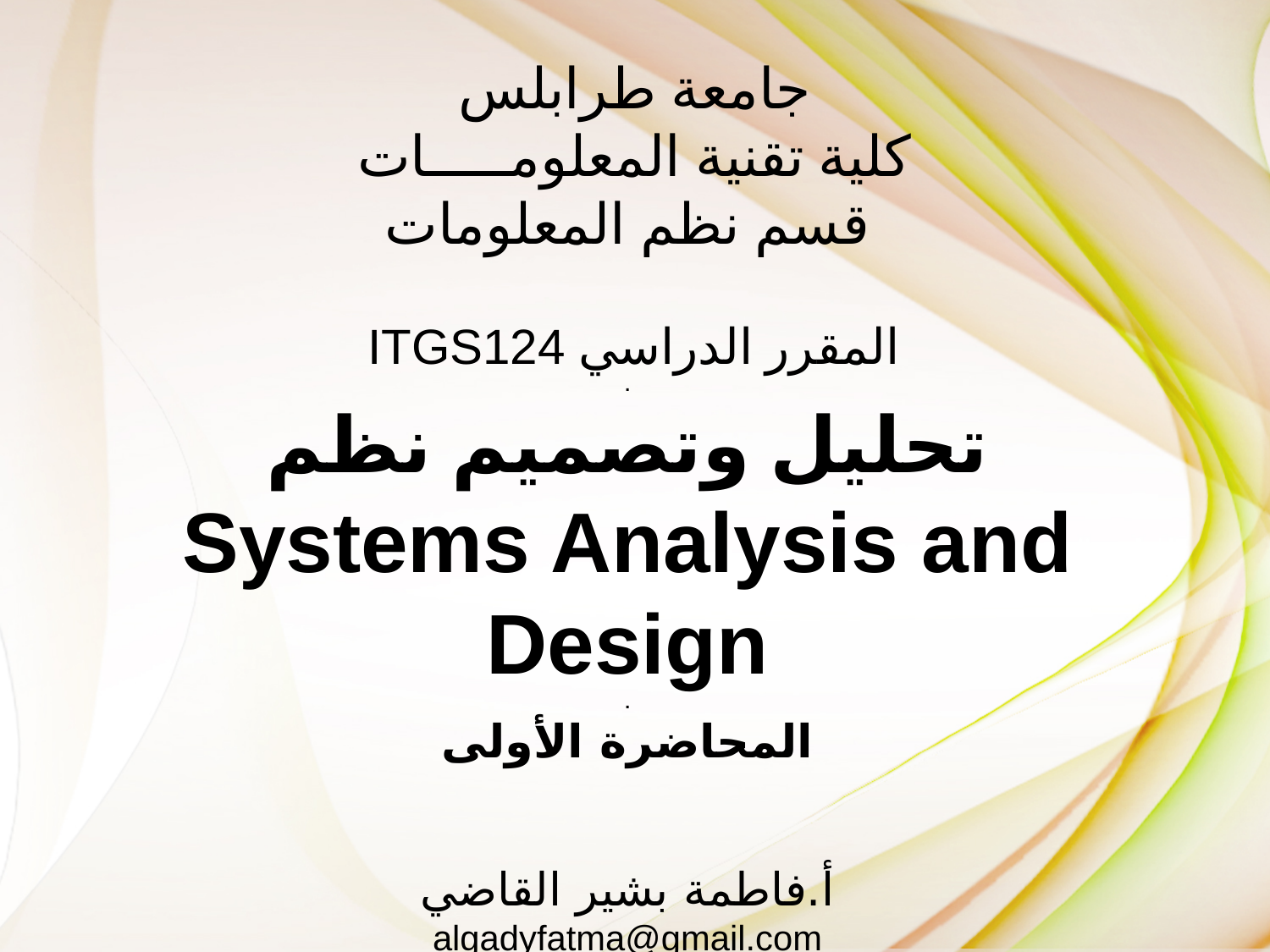

جامعة طرابلس
كلية تقنية المعلومـــــات
قسم نظم المعلومات

المقرر الدراسي ITGS124
.
تحليل وتصميم نظم
Systems Analysis and Design
.
المحاضرة الأولى
أ.فاطمة بشير القاضي
algadyfatma@gmail.com